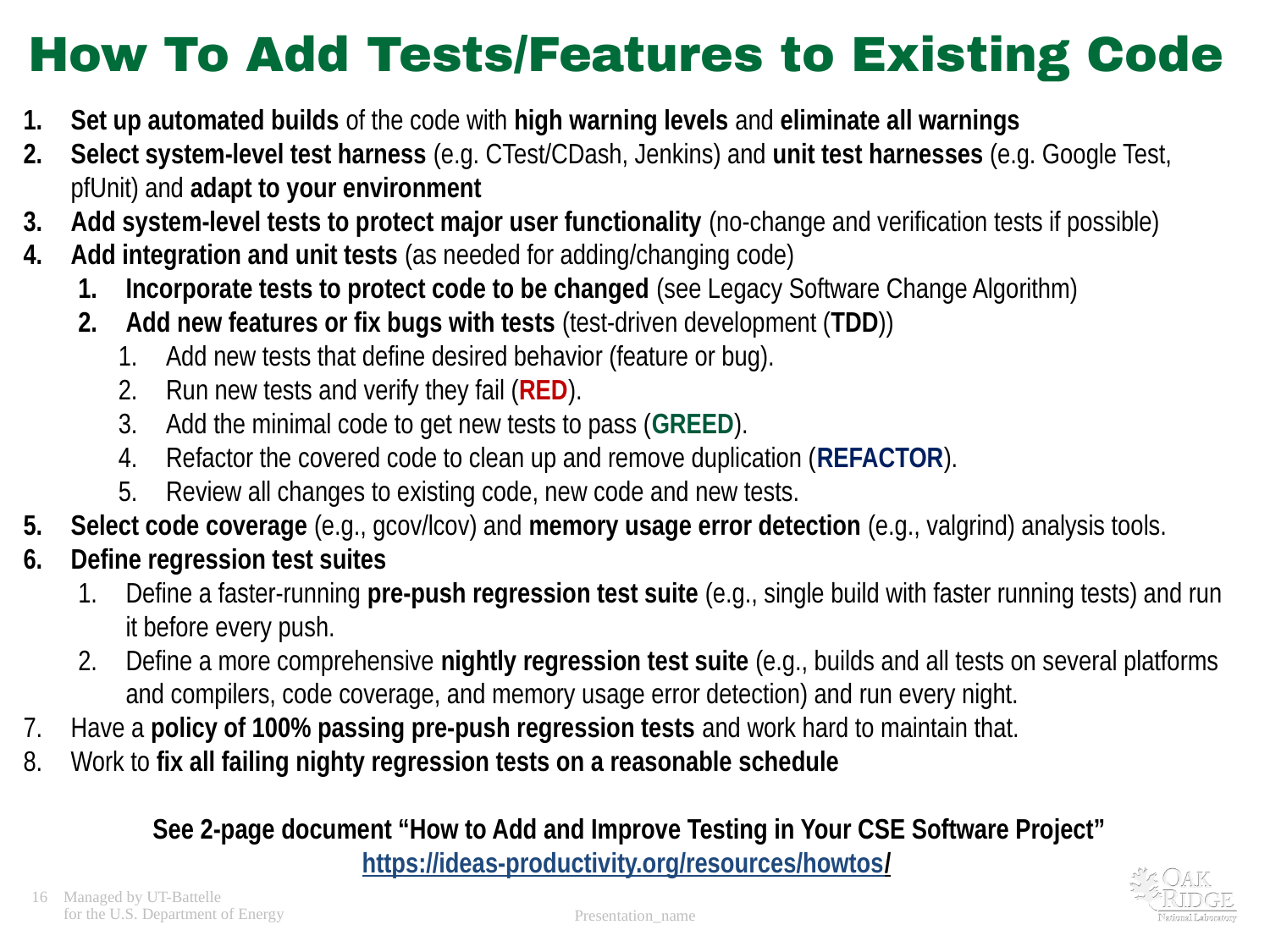

# How To Add Tests/Features to Existing Code
Set up automated builds of the code with high warning levels and eliminate all warnings
Select system-level test harness (e.g. CTest/CDash, Jenkins) and unit test harnesses (e.g. Google Test, pfUnit) and adapt to your environment
Add system-level tests to protect major user functionality (no-change and verification tests if possible)
Add integration and unit tests (as needed for adding/changing code)
Incorporate tests to protect code to be changed (see Legacy Software Change Algorithm)
Add new features or fix bugs with tests (test-driven development (TDD))
Add new tests that define desired behavior (feature or bug).
Run new tests and verify they fail (RED).
Add the minimal code to get new tests to pass (GREED).
Refactor the covered code to clean up and remove duplication (REFACTOR).
Review all changes to existing code, new code and new tests.
Select code coverage (e.g., gcov/lcov) and memory usage error detection (e.g., valgrind) analysis tools.
Define regression test suites
Define a faster-running pre-push regression test suite (e.g., single build with faster running tests) and run it before every push.
Define a more comprehensive nightly regression test suite (e.g., builds and all tests on several platforms and compilers, code coverage, and memory usage error detection) and run every night.
Have a policy of 100% passing pre-push regression tests and work hard to maintain that.
Work to fix all failing nighty regression tests on a reasonable schedule

See 2-page document “How to Add and Improve Testing in Your CSE Software Project”
https://ideas-productivity.org/resources/howtos/